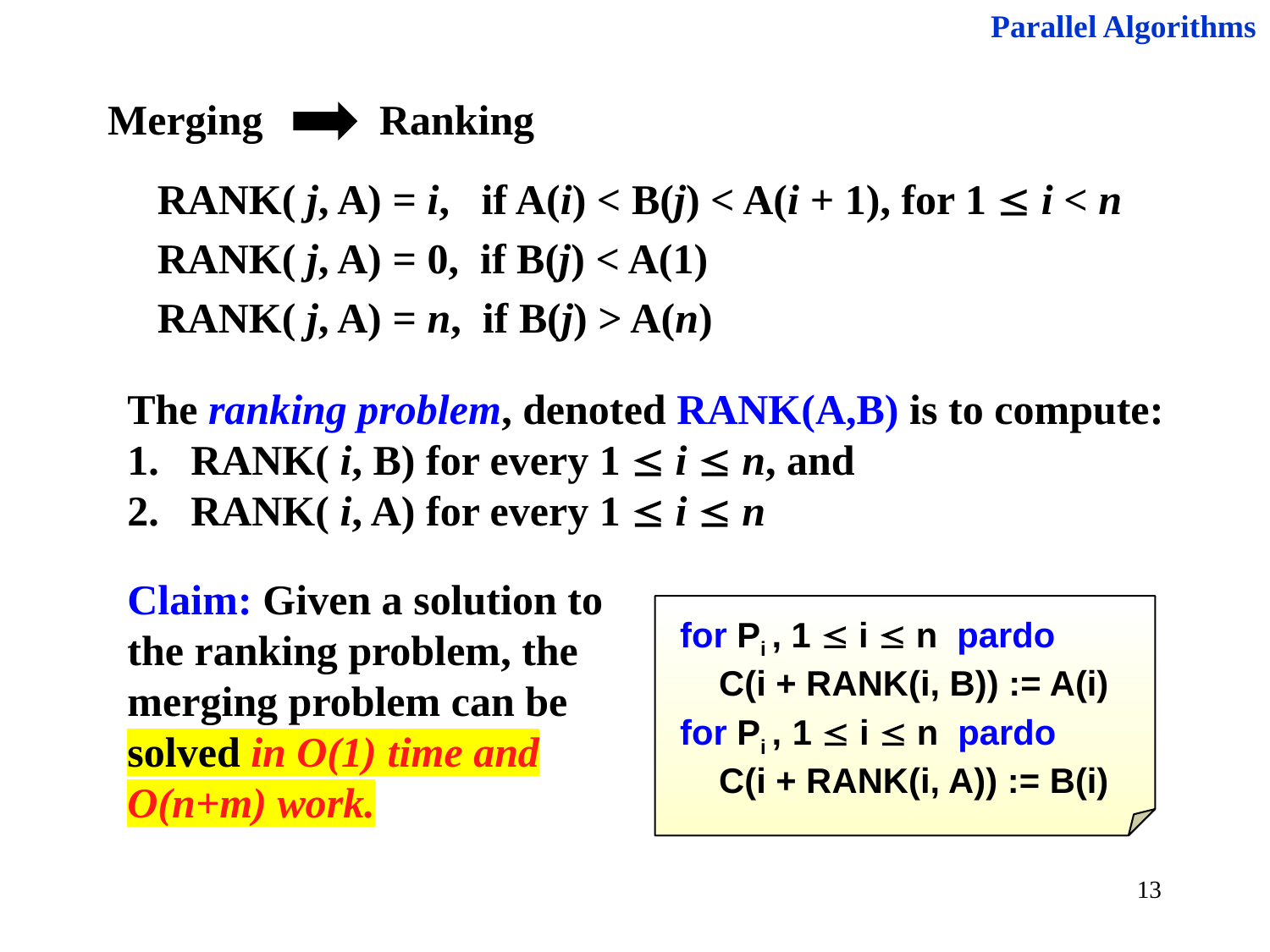

Parallel Algorithms
Merging           Ranking

RANK( j, A) = i,   if A(i) < B(j) < A(i + 1), for 1 ≤ i < n
RANK( j, A) = 0,  if B(j) < A(1)
RANK( j, A) = n,  if B(j) > A(n)
The ranking problem, denoted RANK(A,B) is to compute:
RANK( i, B) for every 1 ≤ i ≤ n, and
RANK( i, A) for every 1 ≤ i ≤ n
Claim: Given a solution to the ranking problem, the merging problem can be solved in O(1) time and O(n+m) work.
for Pi , 1 ≤ i ≤ n  pardo
    C(i + RANK(i, B)) := A(i)
for Pi , 1 ≤ i ≤ n  pardo
    C(i + RANK(i, A)) := B(i)
13